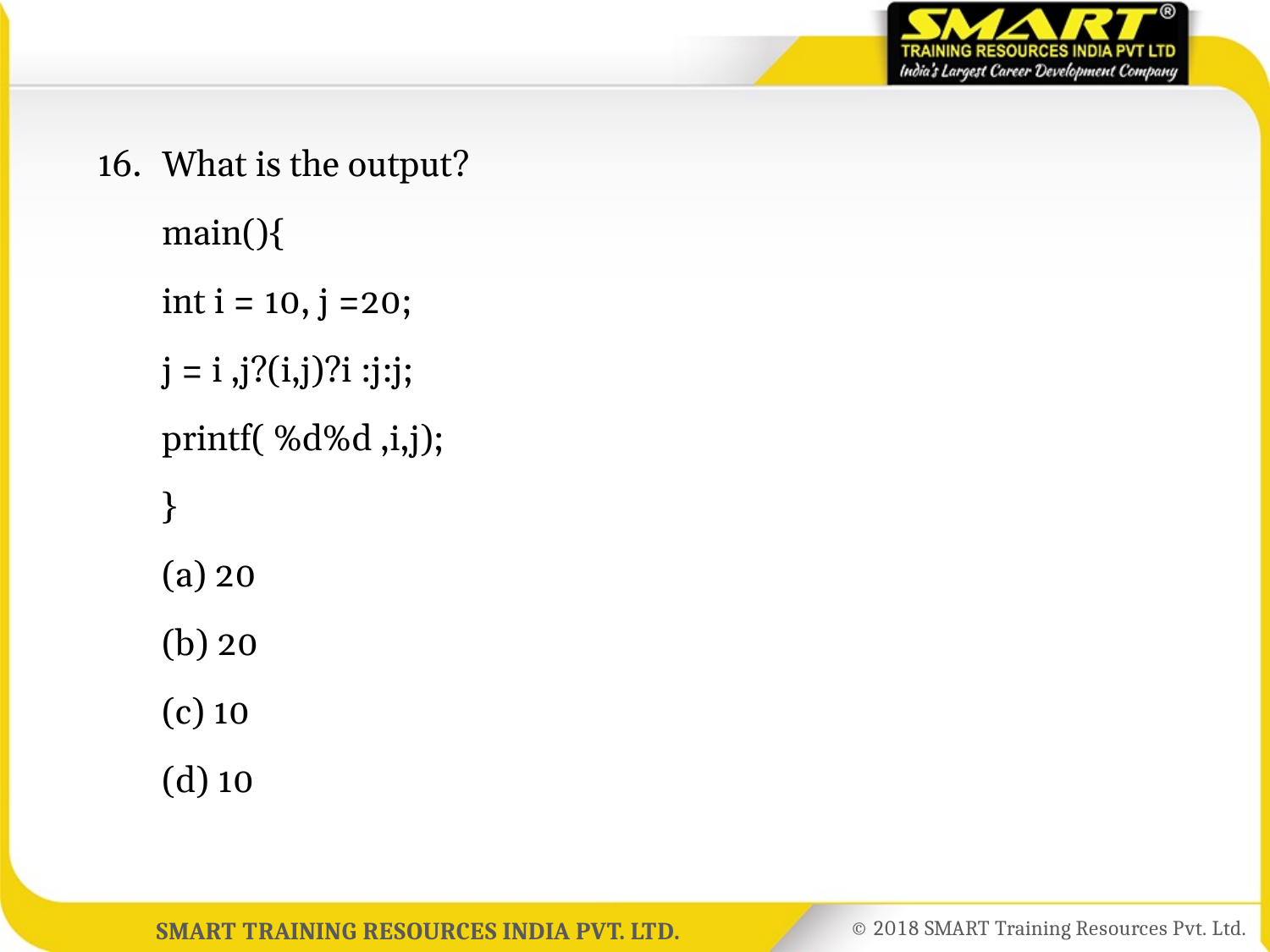

16.	What is the output?
	main(){
	int i = 10, j =20;
	j = i ,j?(i,j)?i :j:j;
	printf( %d%d ,i,j);
	}
	(a) 20
	(b) 20
	(c) 10
	(d) 10